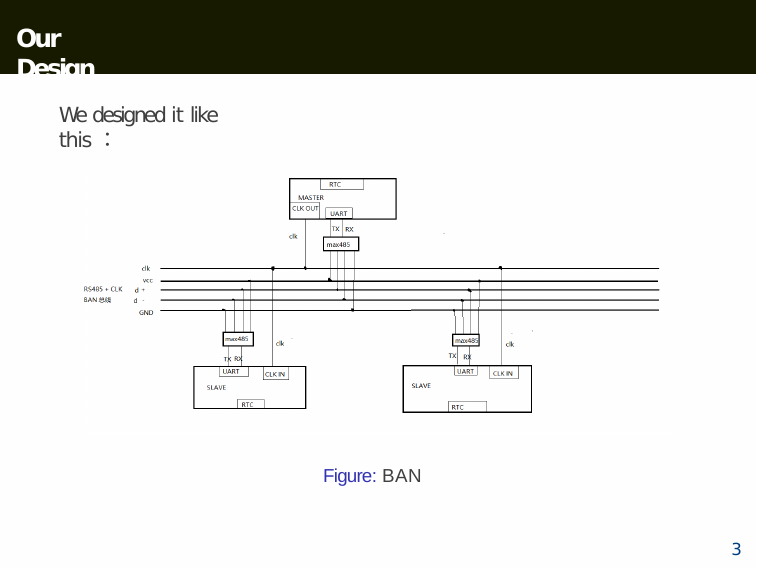

Our Design
We designed it like this：

Figure: BAN
3